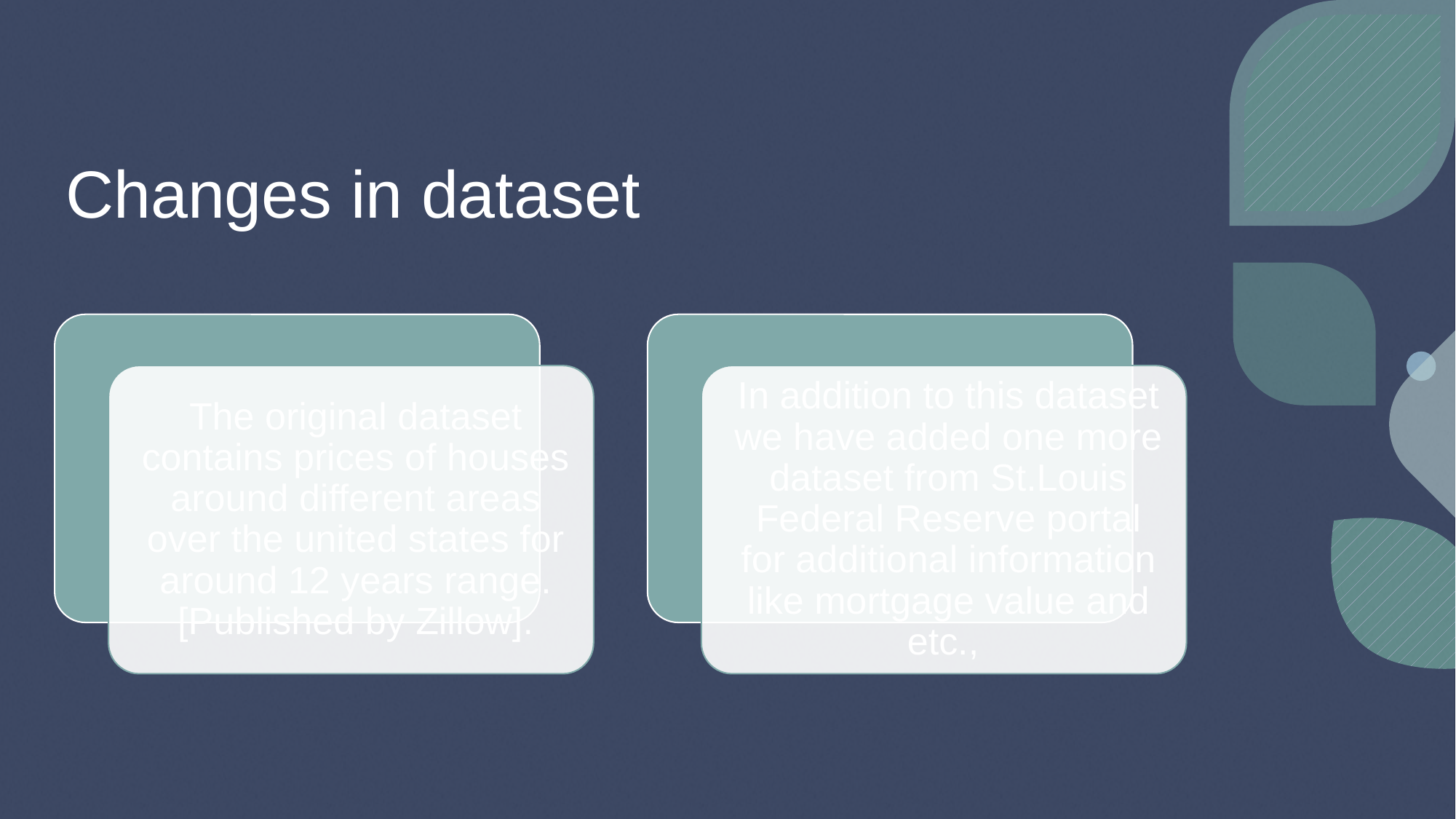

# Changes in dataset
The original dataset contains prices of houses around different areas over the united states for around 12 years range. [Published by Zillow].
In addition to this dataset we have added one more dataset from St.Louis Federal Reserve portal for additional information like mortgage value and etc.,